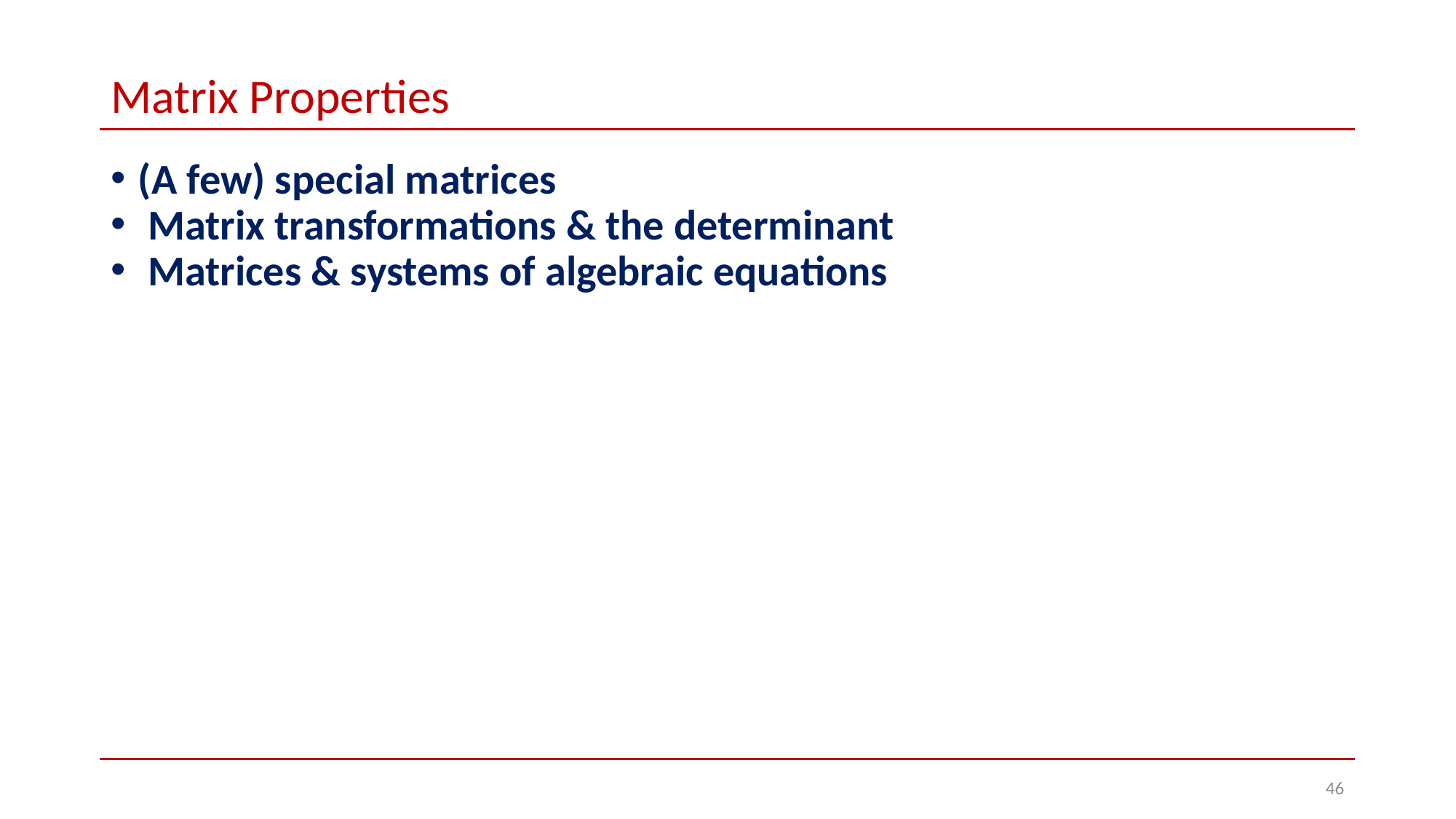

# Matrix Properties
(A few) special matrices
 Matrix transformations & the determinant
 Matrices & systems of algebraic equations

46